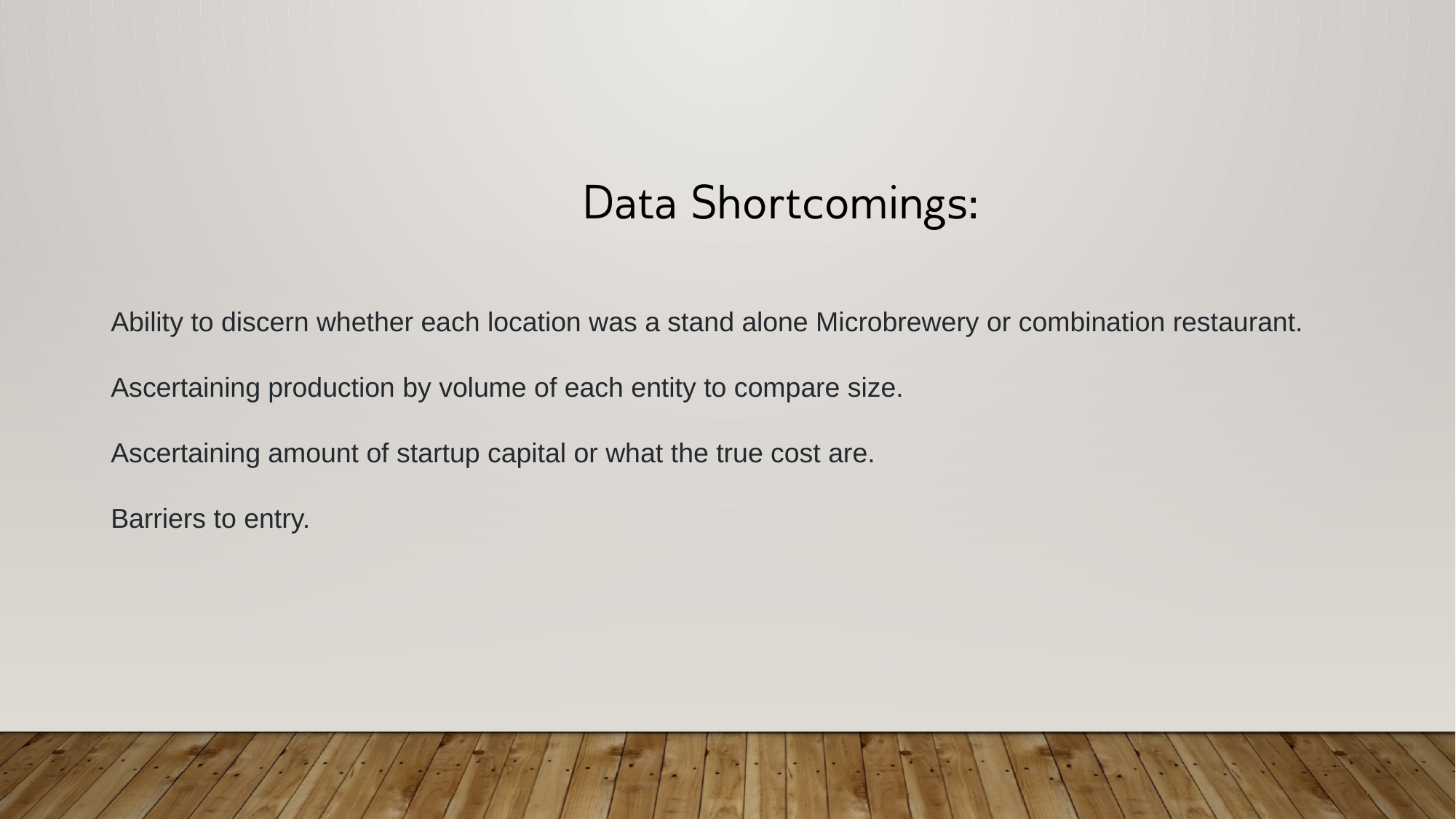

Data Shortcomings:
Ability to discern whether each location was a stand alone Microbrewery or combination restaurant.

Ascertaining production by volume of each entity to compare size.

Ascertaining amount of startup capital or what the true cost are.

Barriers to entry.